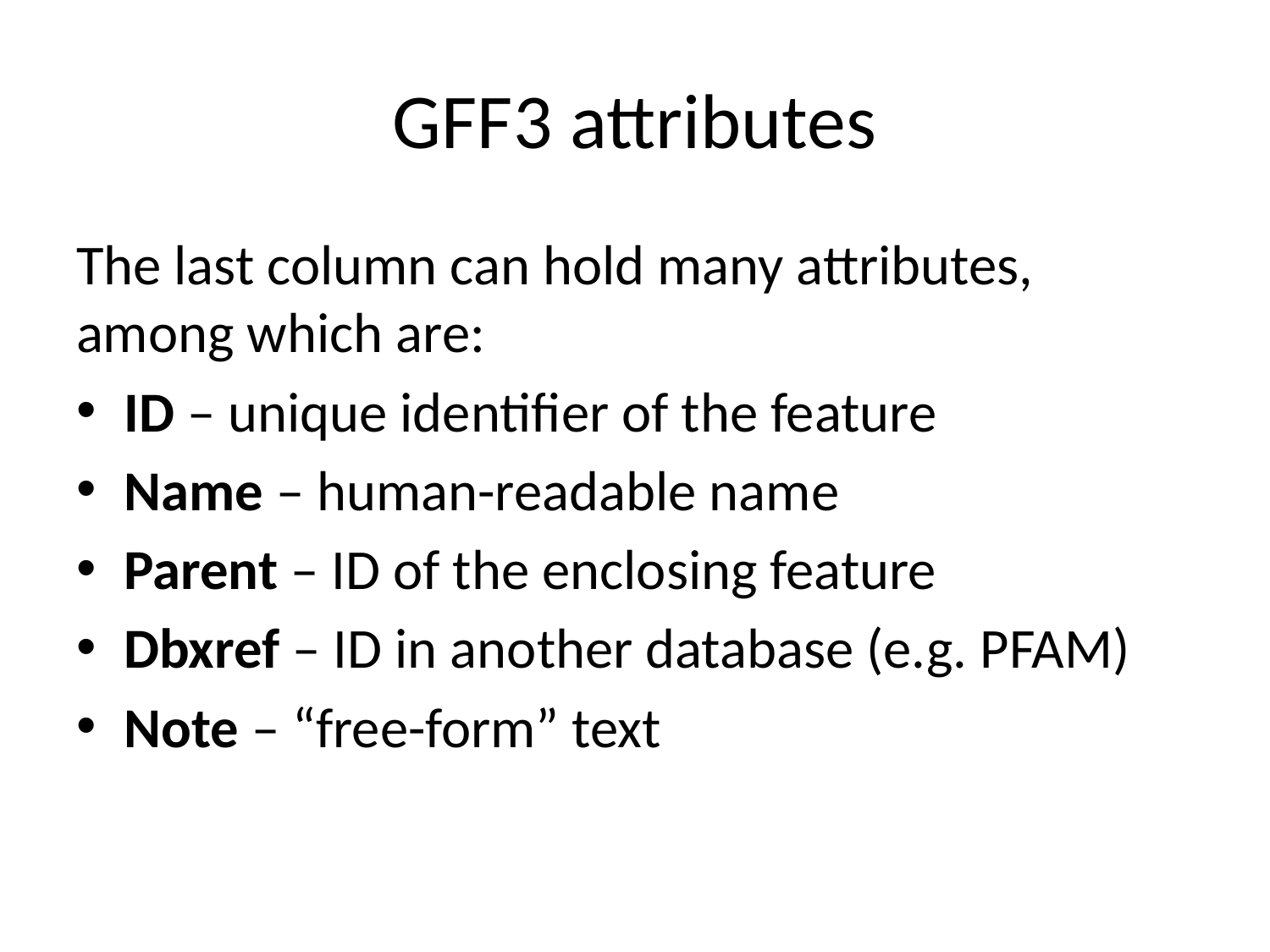

# GFF3 attributes
The last column can hold many attributes, among which are:
ID – unique identifier of the feature
Name – human-readable name
Parent – ID of the enclosing feature
Dbxref – ID in another database (e.g. PFAM)
Note – “free-form” text